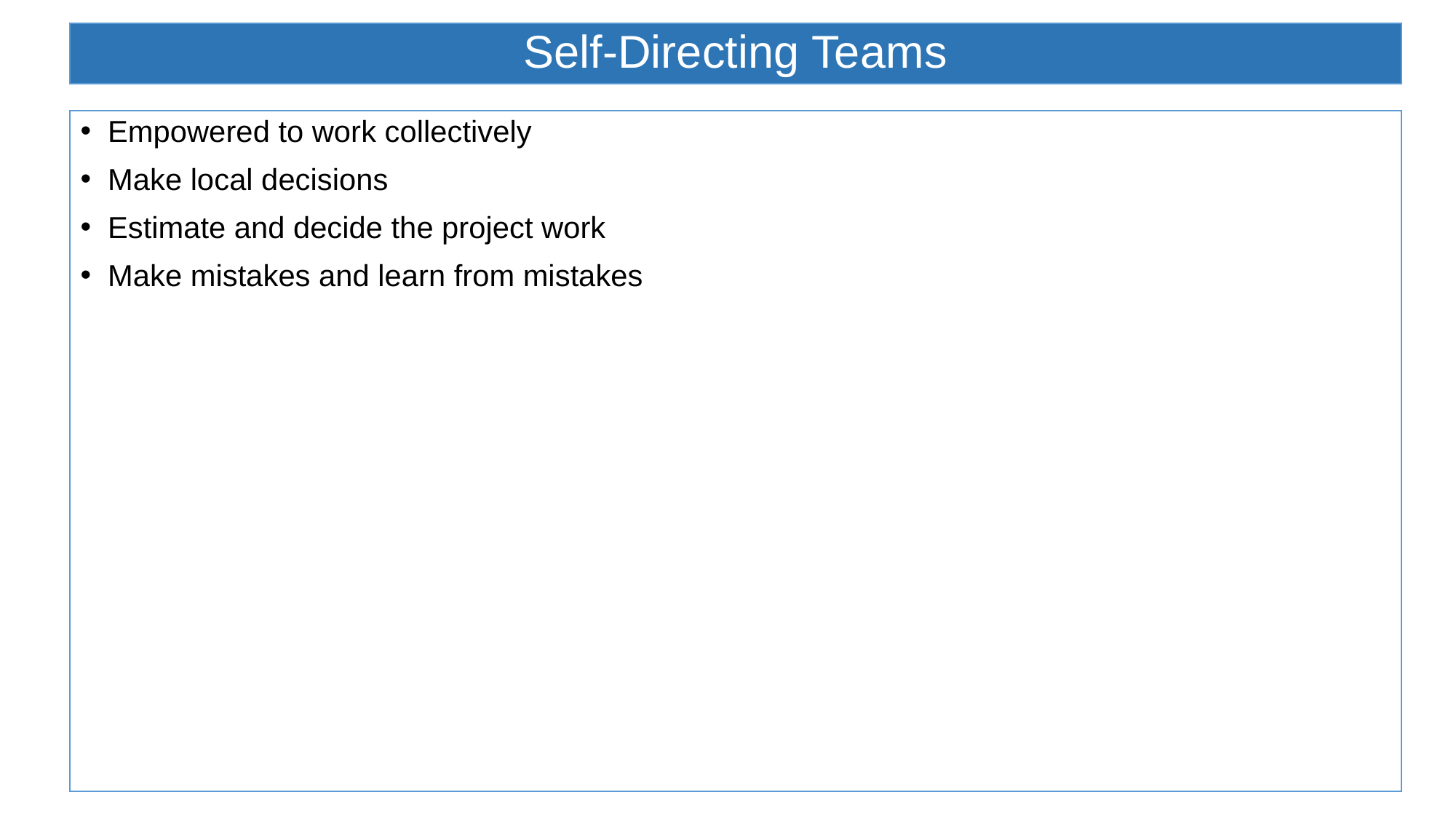

# Self-Directing Teams
Empowered to work collectively
Make local decisions
Estimate and decide the project work
Make mistakes and learn from mistakes